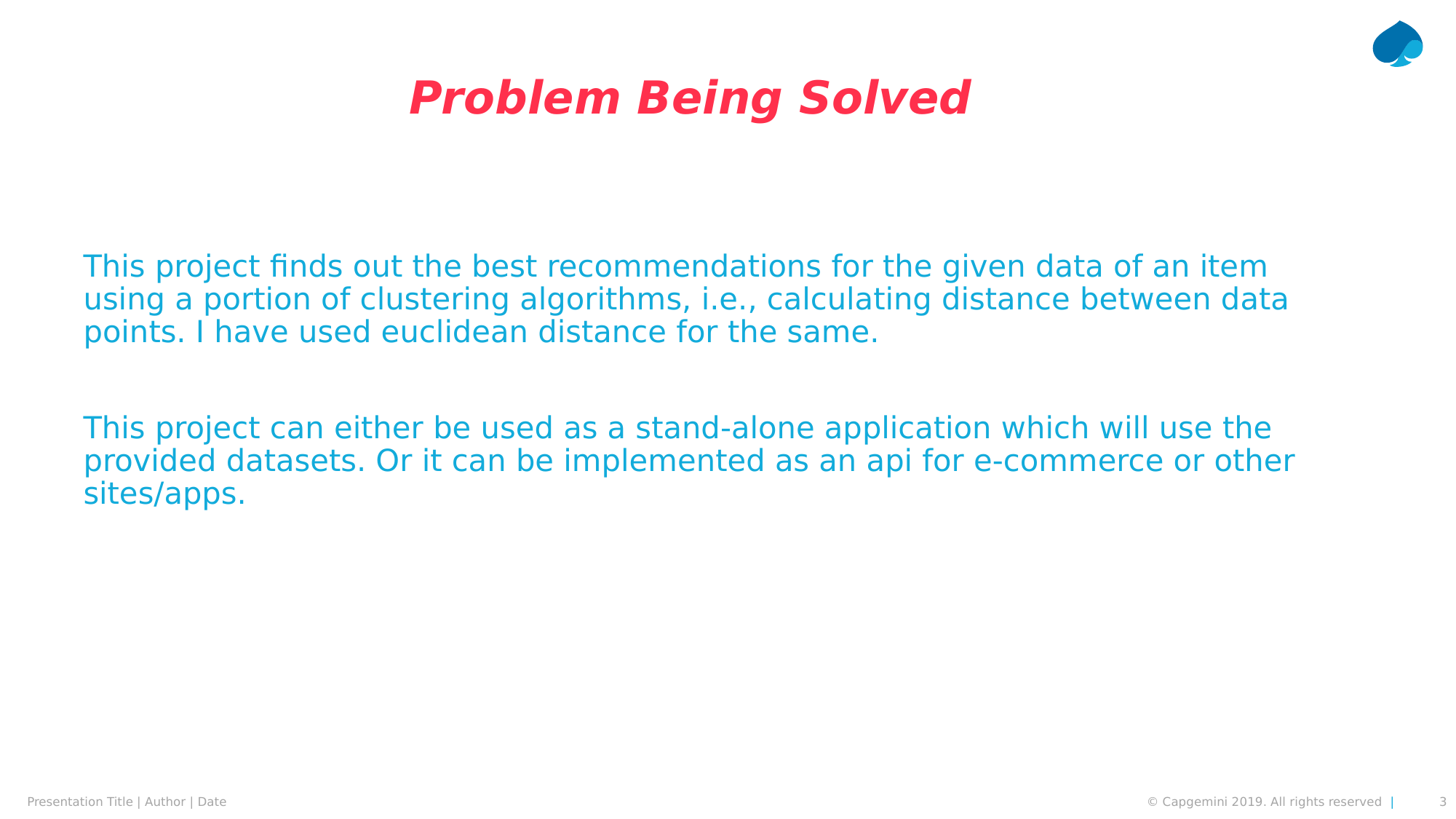

# Problem Being Solved
This project finds out the best recommendations for the given data of an item using a portion of clustering algorithms, i.e., calculating distance between data points. I have used euclidean distance for the same.

This project can either be used as a stand-alone application which will use the provided datasets. Or it can be implemented as an api for e-commerce or other sites/apps.